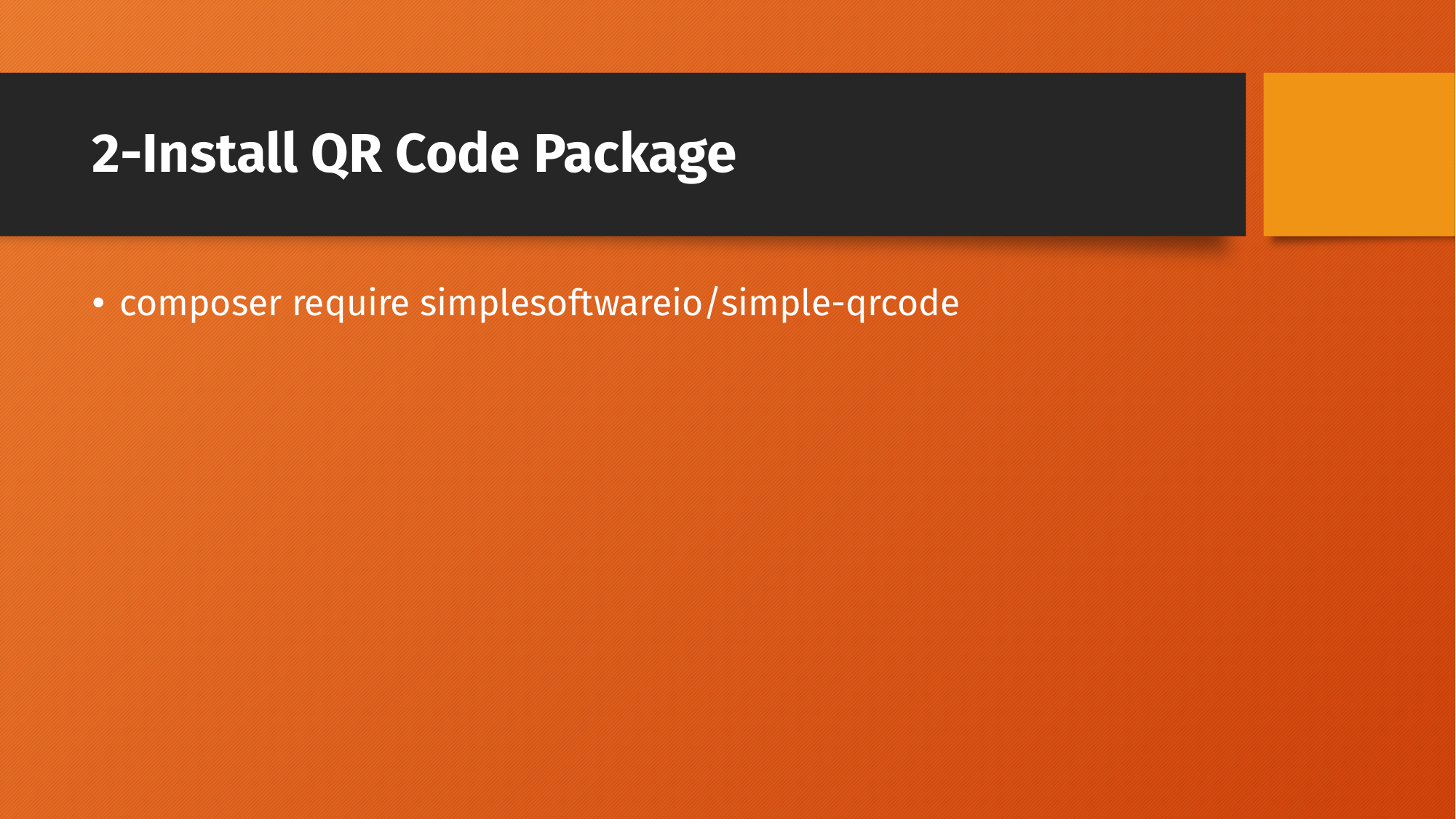

# 2-Install QR Code Package
composer require simplesoftwareio/simple-qrcode